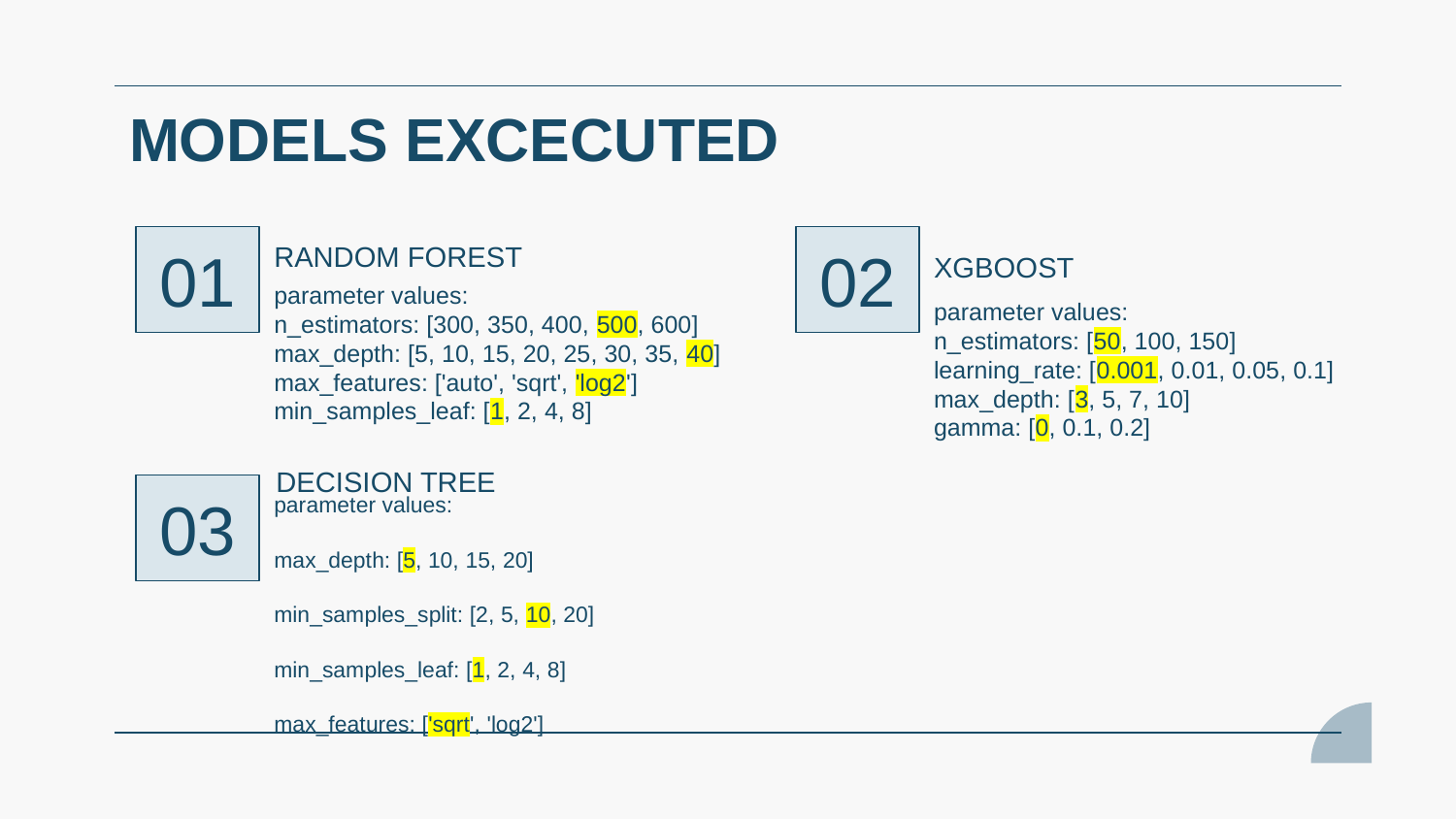

# MODELS EXCECUTED
RANDOM FOREST
02
01
XGBOOST
parameter values:
n_estimators: [300, 350, 400, 500, 600]
max_depth: [5, 10, 15, 20, 25, 30, 35, 40]
max_features: ['auto', 'sqrt', 'log2']
min_samples_leaf: [1, 2, 4, 8]
parameter values:
n_estimators: [50, 100, 150]
learning_rate: [0.001, 0.01, 0.05, 0.1]
max_depth: [3, 5, 7, 10]
gamma: [0, 0.1, 0.2]
DECISION TREE
parameter values:
max_depth: [5, 10, 15, 20]
min_samples_split: [2, 5, 10, 20]
min_samples_leaf: [1, 2, 4, 8]
max_features: ['sqrt', 'log2']
03